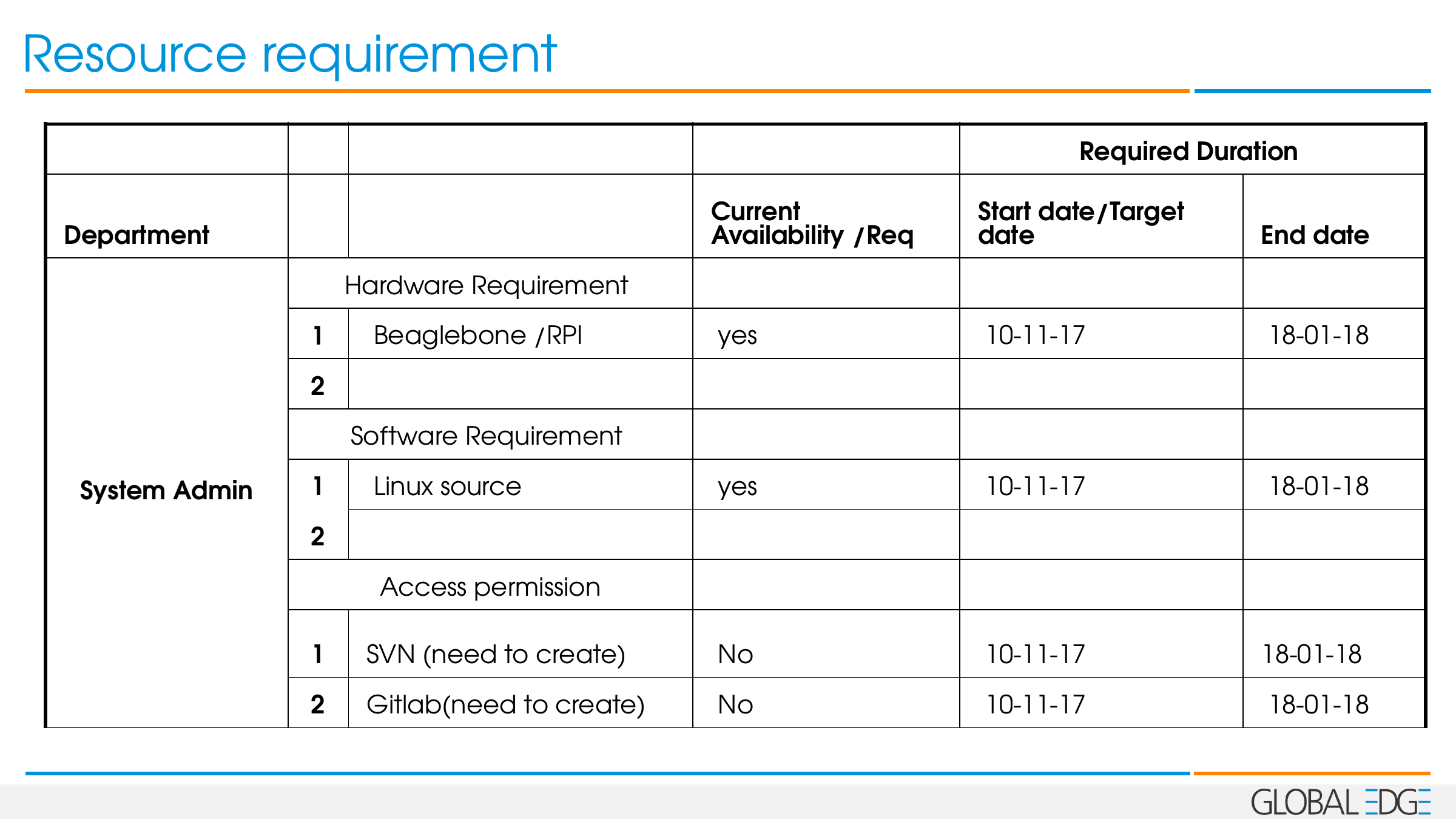

# Resource requirement
|  |  |  |  | Required Duration |  |
| --- | --- | --- | --- | --- | --- |
| Department |  |  | Current Availability /Req | Start date/Target date | End date |
| System Admin | Hardware Requirement |  |  |  |  |
|  | 1 | Beaglebone /RPI | yes | 10-11-17 | 18-01-18 |
|  | 2 |  |  |  |  |
|  | Software Requirement |  |  |  |  |
|  | 1 | Linux source | yes | 10-11-17 | 18-01-18 |
|  | 2 |  |  |  |  |
|  | Access permission |  |  |  |  |
|  | 1 | SVN (need to create) | No | 10-11-17 | 18-01-18 |
|  | 2 | Gitlab(need to create) | No | 10-11-17 | 18-01-18 |